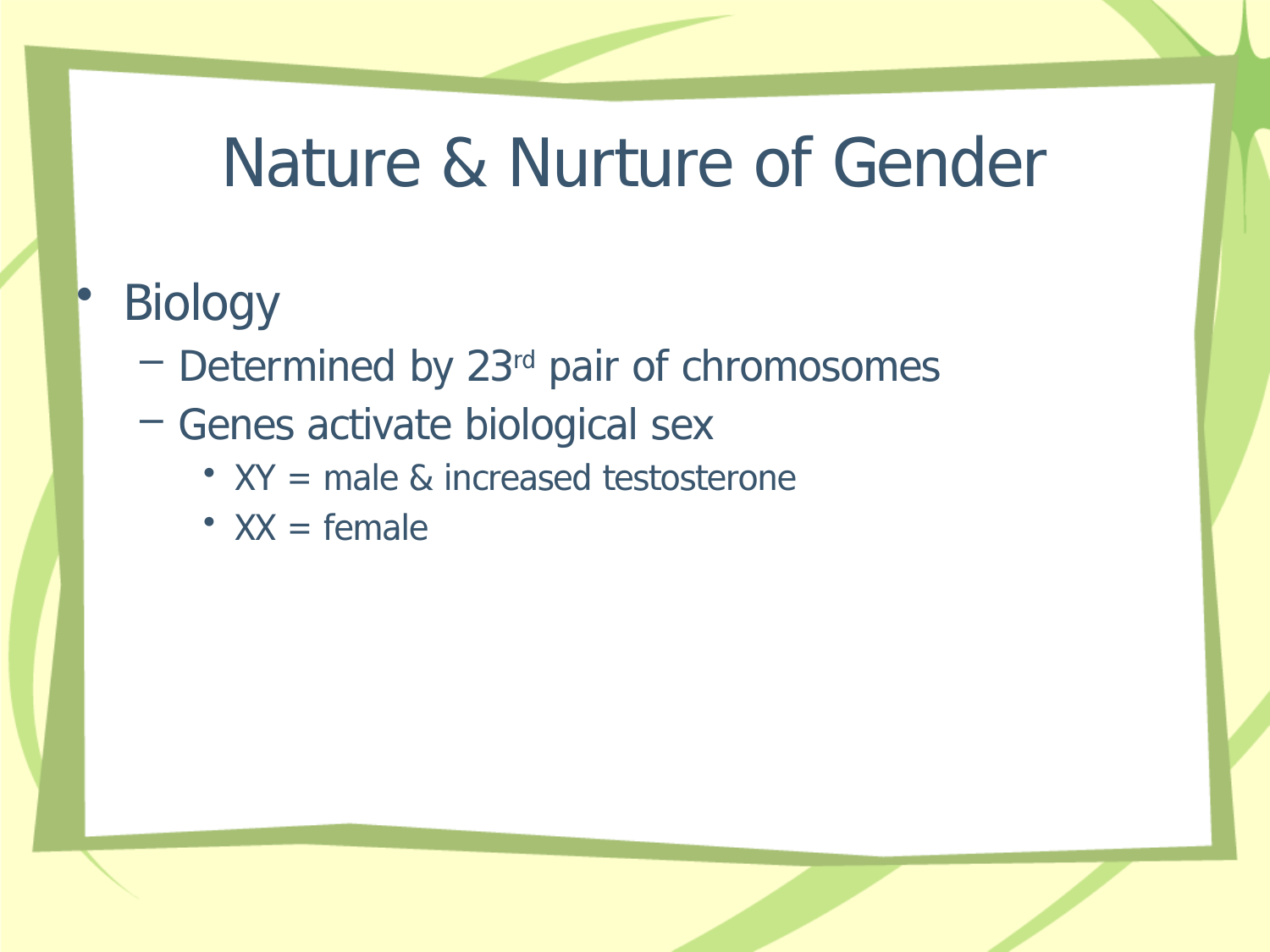

# Nature & Nurture of Gender
Biology
Determined by 23rd pair of chromosomes
Genes activate biological sex
XY = male & increased testosterone
XX = female